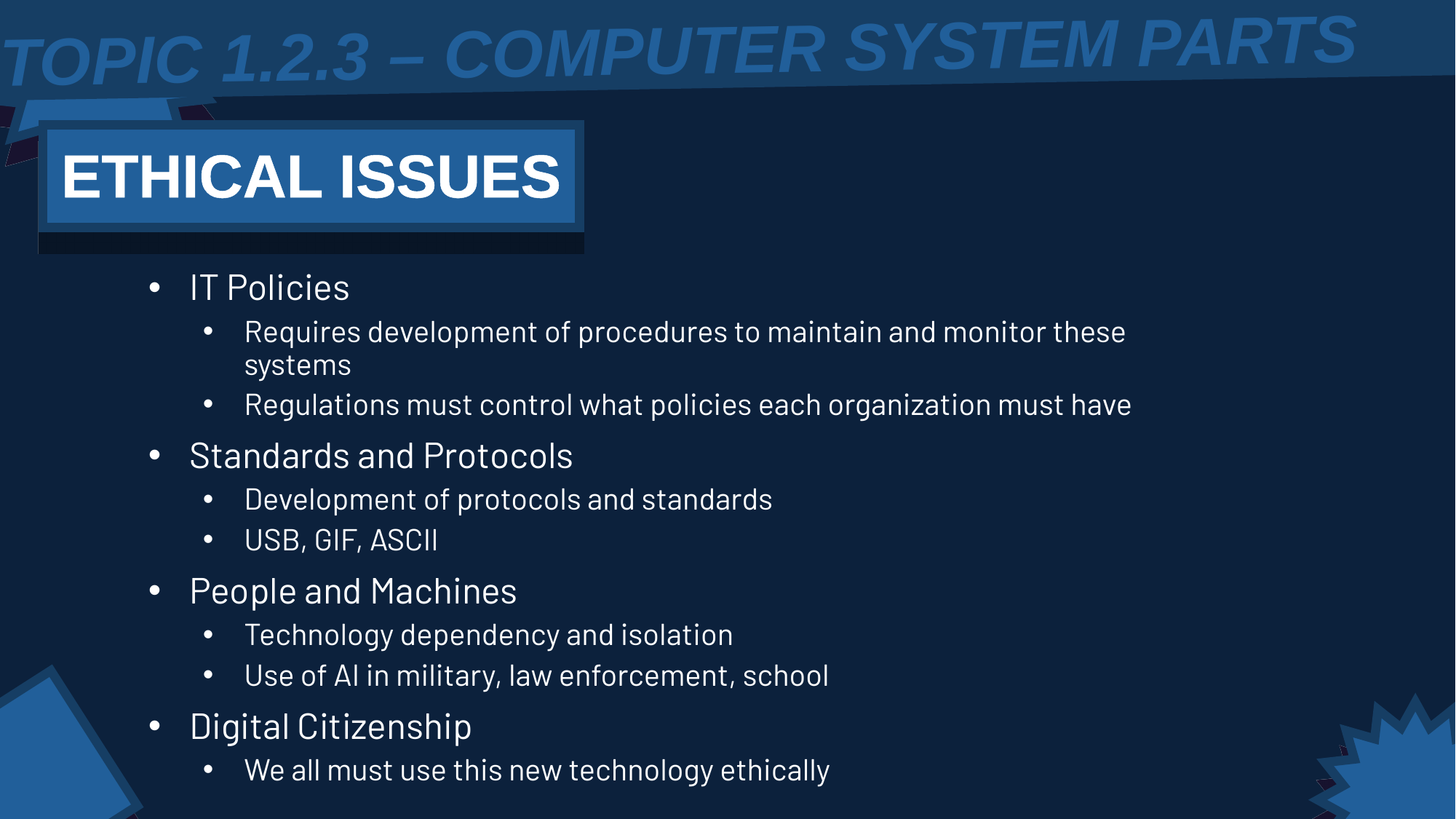

TOPIC 1.2.3 – COMPUTER SYSTEM PARTS

ETHICAL ISSUES
IT Policies
Requires development of procedures to maintain and monitor these systems
Regulations must control what policies each organization must have
Standards and Protocols
Development of protocols and standards
USB, GIF, ASCII
People and Machines
Technology dependency and isolation
Use of AI in military, law enforcement, school
Digital Citizenship
We all must use this new technology ethically